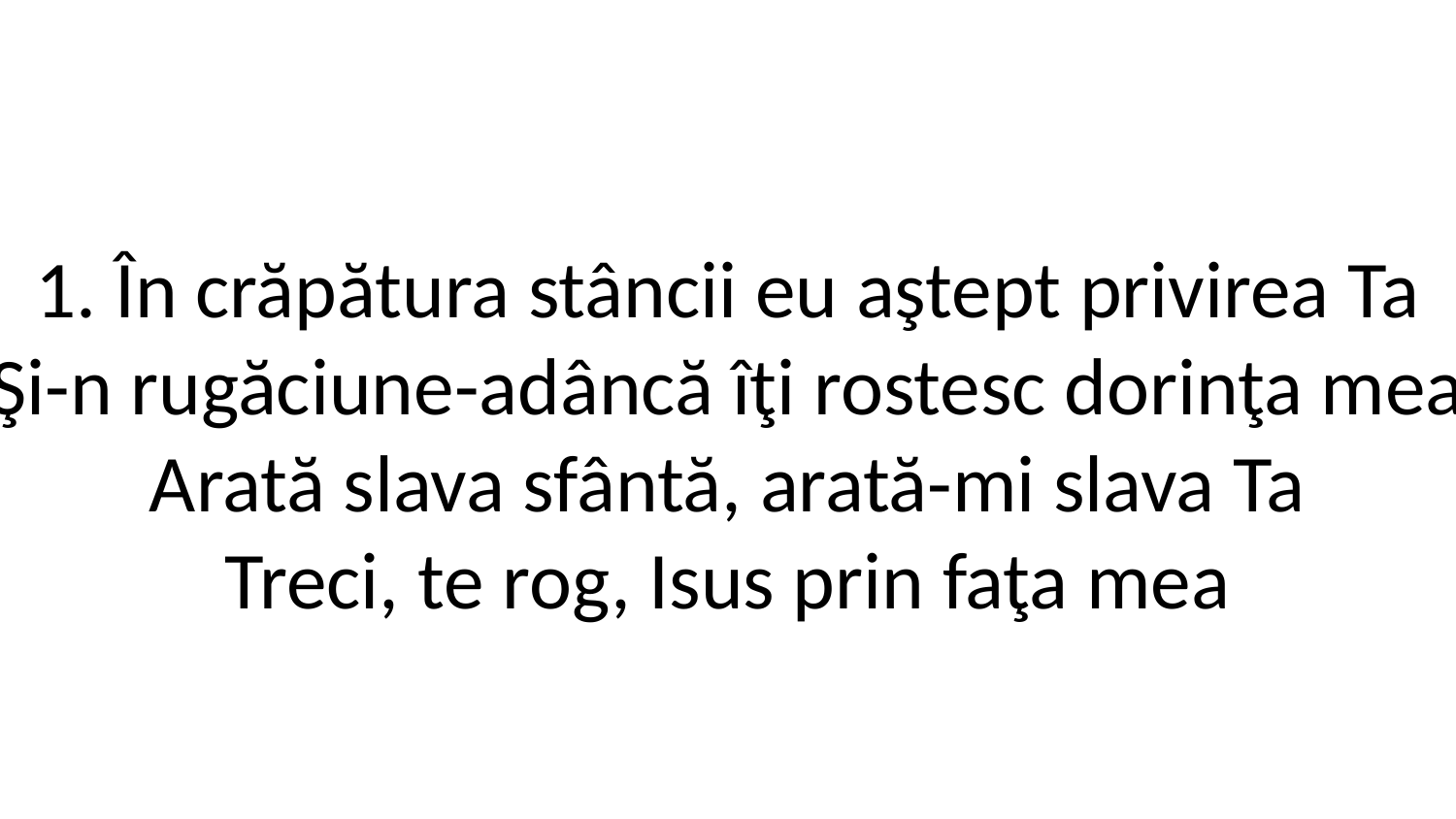

1. În crăpătura stâncii eu aştept privirea Ta
Şi-n rugăciune-adâncă îţi rostesc dorinţa mea
Arată slava sfântă, arată-mi slava Ta
Treci, te rog, Isus prin faţa mea